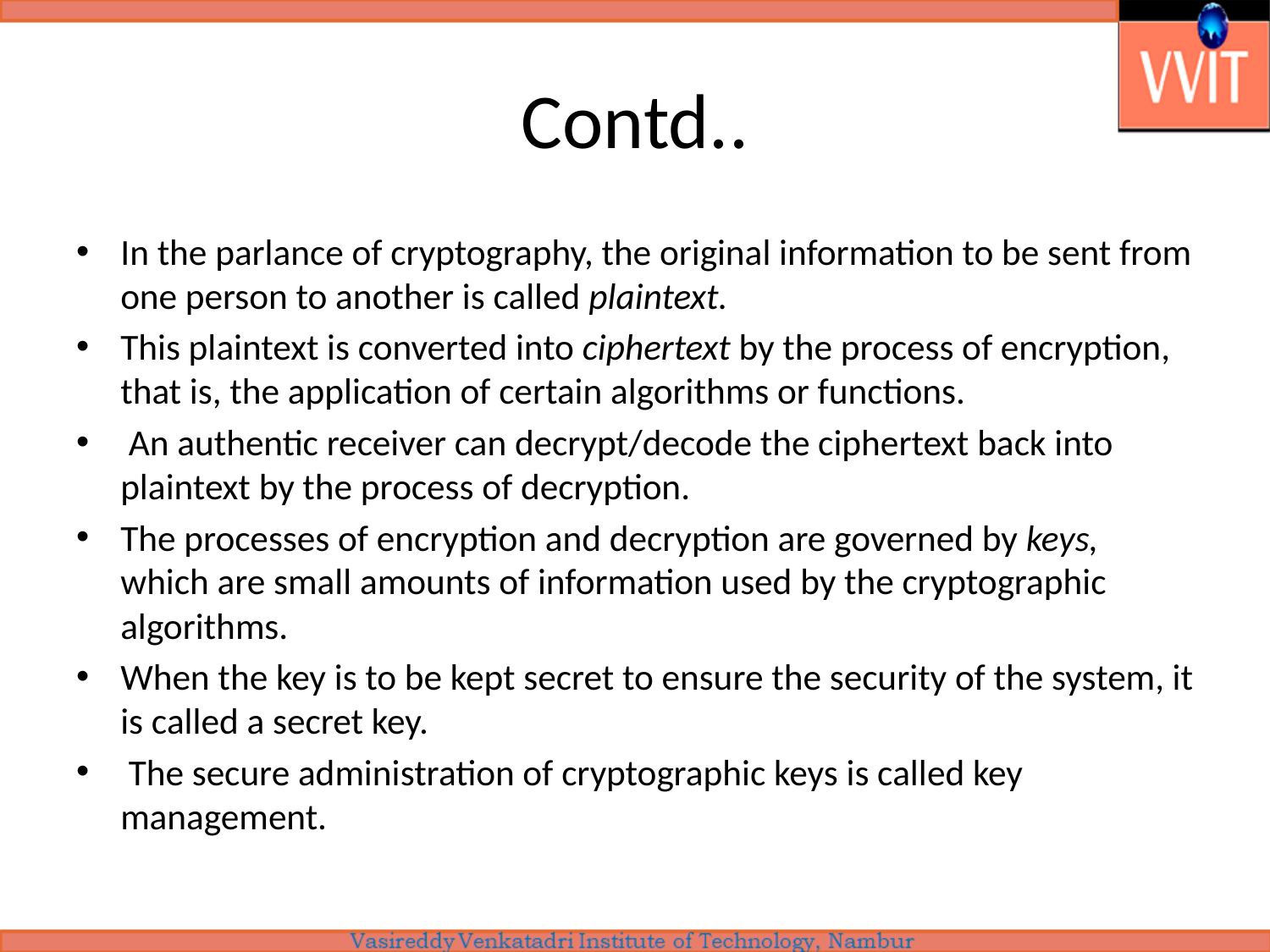

# Contd..
In the parlance of cryptography, the original information to be sent from one person to another is called plaintext.
This plaintext is converted into ciphertext by the process of encryption, that is, the application of certain algorithms or functions.
 An authentic receiver can decrypt/decode the ciphertext back into plaintext by the process of decryption.
The processes of encryption and decryption are governed by keys, which are small amounts of information used by the cryptographic algorithms.
When the key is to be kept secret to ensure the security of the system, it is called a secret key.
 The secure administration of cryptographic keys is called key management.